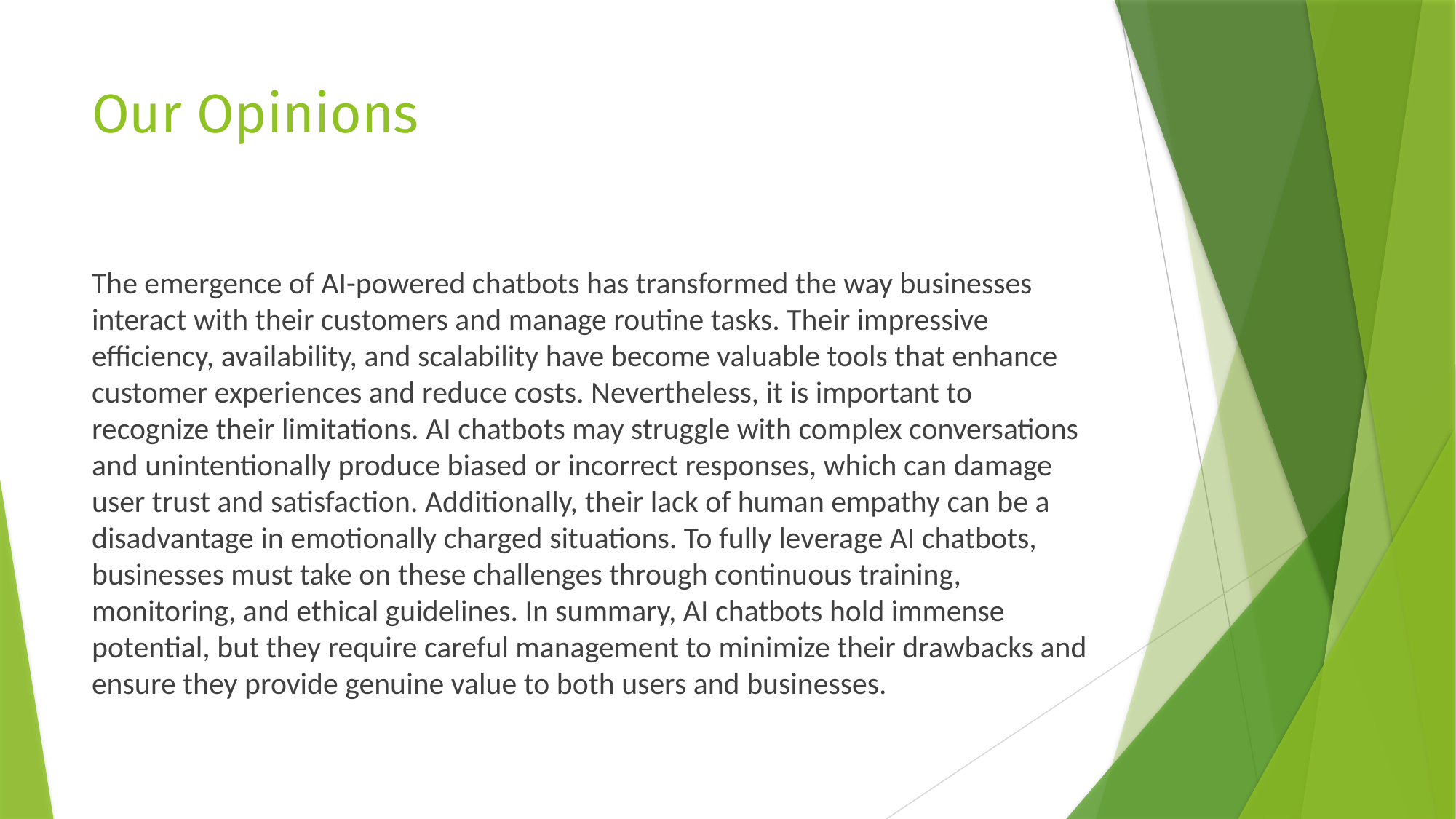

# Our Opinions
The emergence of AI-powered chatbots has transformed the way businesses interact with their customers and manage routine tasks. Their impressive efficiency, availability, and scalability have become valuable tools that enhance customer experiences and reduce costs. Nevertheless, it is important to recognize their limitations. AI chatbots may struggle with complex conversations and unintentionally produce biased or incorrect responses, which can damage user trust and satisfaction. Additionally, their lack of human empathy can be a disadvantage in emotionally charged situations. To fully leverage AI chatbots, businesses must take on these challenges through continuous training, monitoring, and ethical guidelines. In summary, AI chatbots hold immense potential, but they require careful management to minimize their drawbacks and ensure they provide genuine value to both users and businesses.